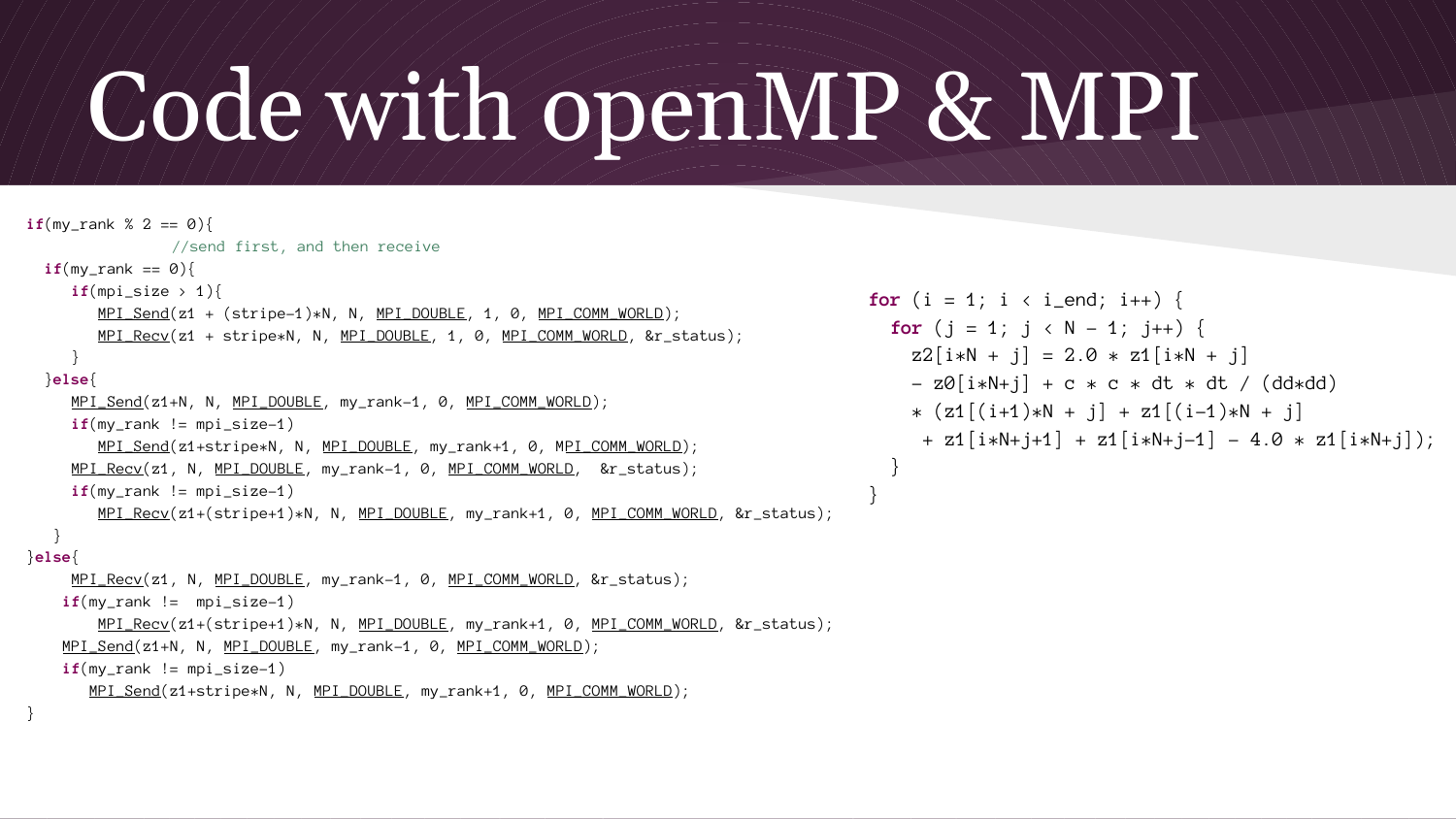

# Code with openMP & MPI
if(my_rank % 2 == 0){
  	//send first, and then receive
  if(my_rank == 0){
     if(mpi_size > 1){
        MPI_Send(z1 + (stripe-1)*N, N, MPI_DOUBLE, 1, 0, MPI_COMM_WORLD);
        MPI_Recv(z1 + stripe*N, N, MPI_DOUBLE, 1, 0, MPI_COMM_WORLD, &r_status);
     }
  }else{
     MPI_Send(z1+N, N, MPI_DOUBLE, my_rank-1, 0, MPI_COMM_WORLD);
     if(my_rank != mpi_size-1)
        MPI_Send(z1+stripe*N, N, MPI_DOUBLE, my_rank+1, 0, MPI_COMM_WORLD);
     MPI_Recv(z1, N, MPI_DOUBLE, my_rank-1, 0, MPI_COMM_WORLD,  &r_status);
     if(my_rank != mpi_size-1)
        MPI_Recv(z1+(stripe+1)*N, N, MPI_DOUBLE, my_rank+1, 0, MPI_COMM_WORLD, &r_status);
   }
}else{
     MPI_Recv(z1, N, MPI_DOUBLE, my_rank-1, 0, MPI_COMM_WORLD, &r_status);
    if(my_rank !=  mpi_size-1)
        MPI_Recv(z1+(stripe+1)*N, N, MPI_DOUBLE, my_rank+1, 0, MPI_COMM_WORLD, &r_status);
    MPI_Send(z1+N, N, MPI_DOUBLE, my_rank-1, 0, MPI_COMM_WORLD);
    if(my_rank != mpi_size-1)
       MPI_Send(z1+stripe*N, N, MPI_DOUBLE, my_rank+1, 0, MPI_COMM_WORLD);
}
for (i = 1; i < i_end; i++) {
  for (j = 1; j < N - 1; j++) {
    z2[i*N + j] = 2.0 * z1[i*N + j]
    - z0[i*N+j] + c * c * dt * dt / (dd*dd)
    * (z1[(i+1)*N + j] + z1[(i-1)*N + j]
     + z1[i*N+j+1] + z1[i*N+j-1] - 4.0 * z1[i*N+j]);
  }
}